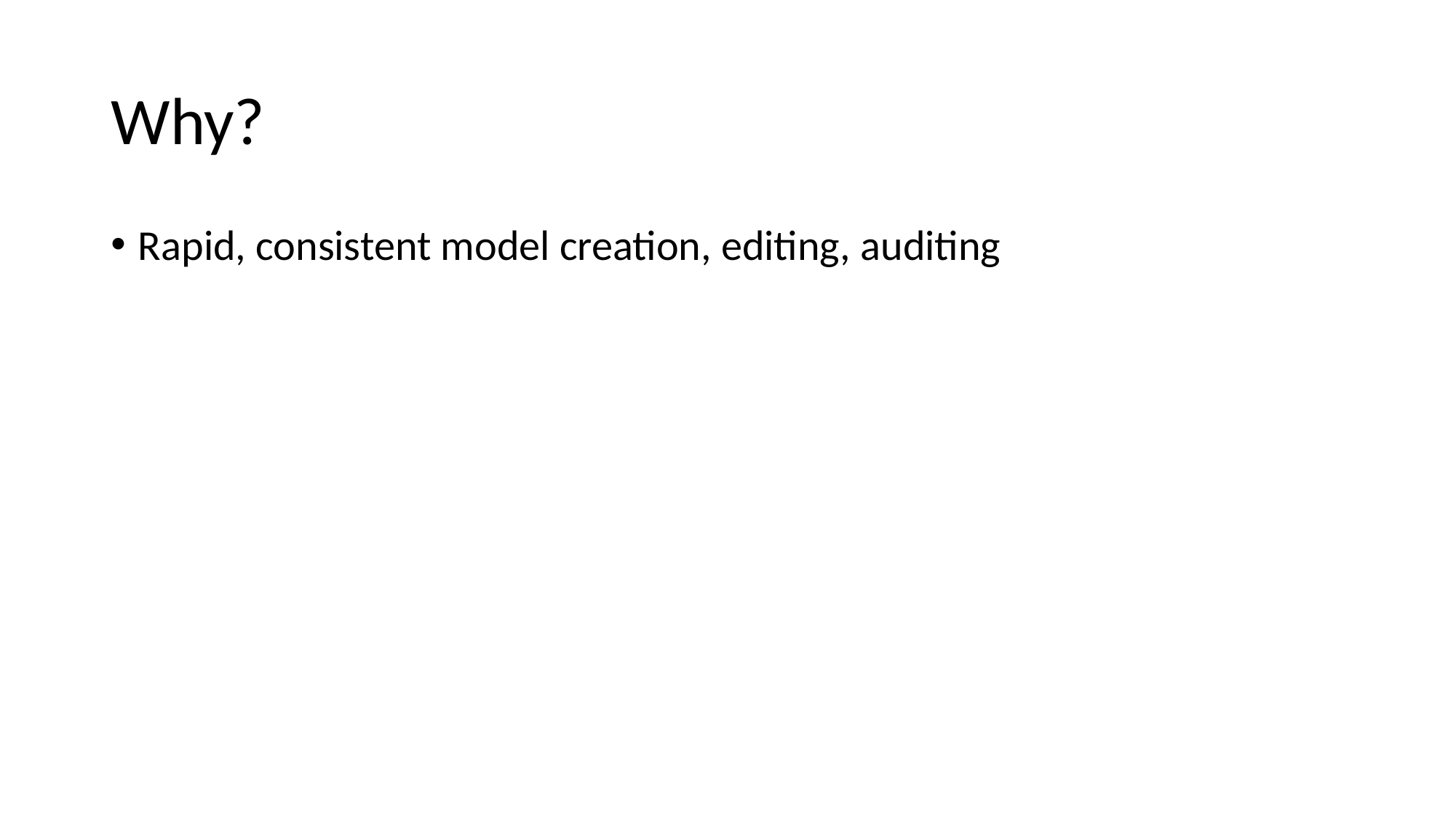

# Why?
Rapid, consistent model creation, editing, auditing